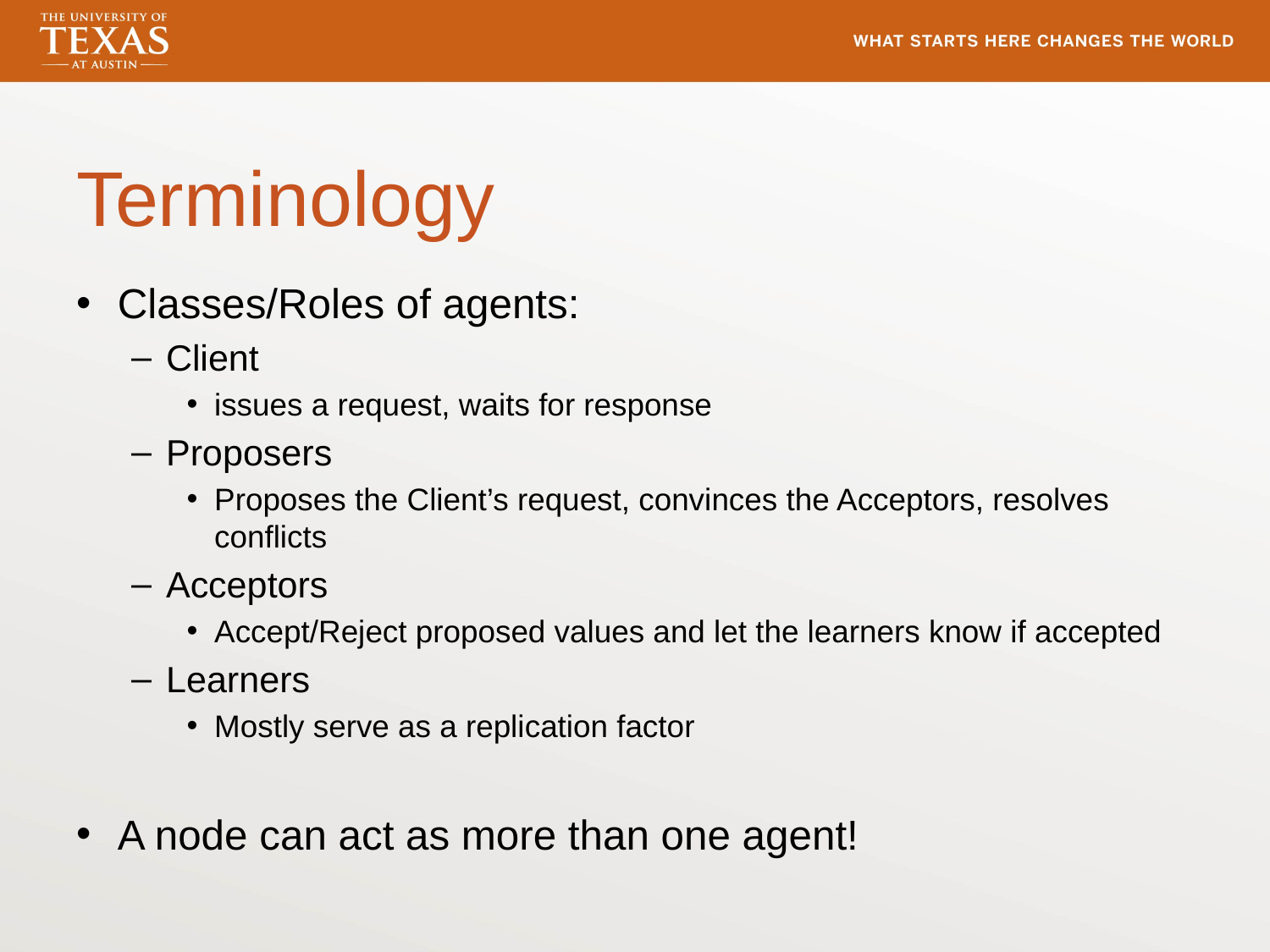

# Terminology
Classes/Roles of agents:
Client
issues a request, waits for response
Proposers
Proposes the Client’s request, convinces the Acceptors, resolves conflicts
Acceptors
Accept/Reject proposed values and let the learners know if accepted
Learners
Mostly serve as a replication factor

A node can act as more than one agent!